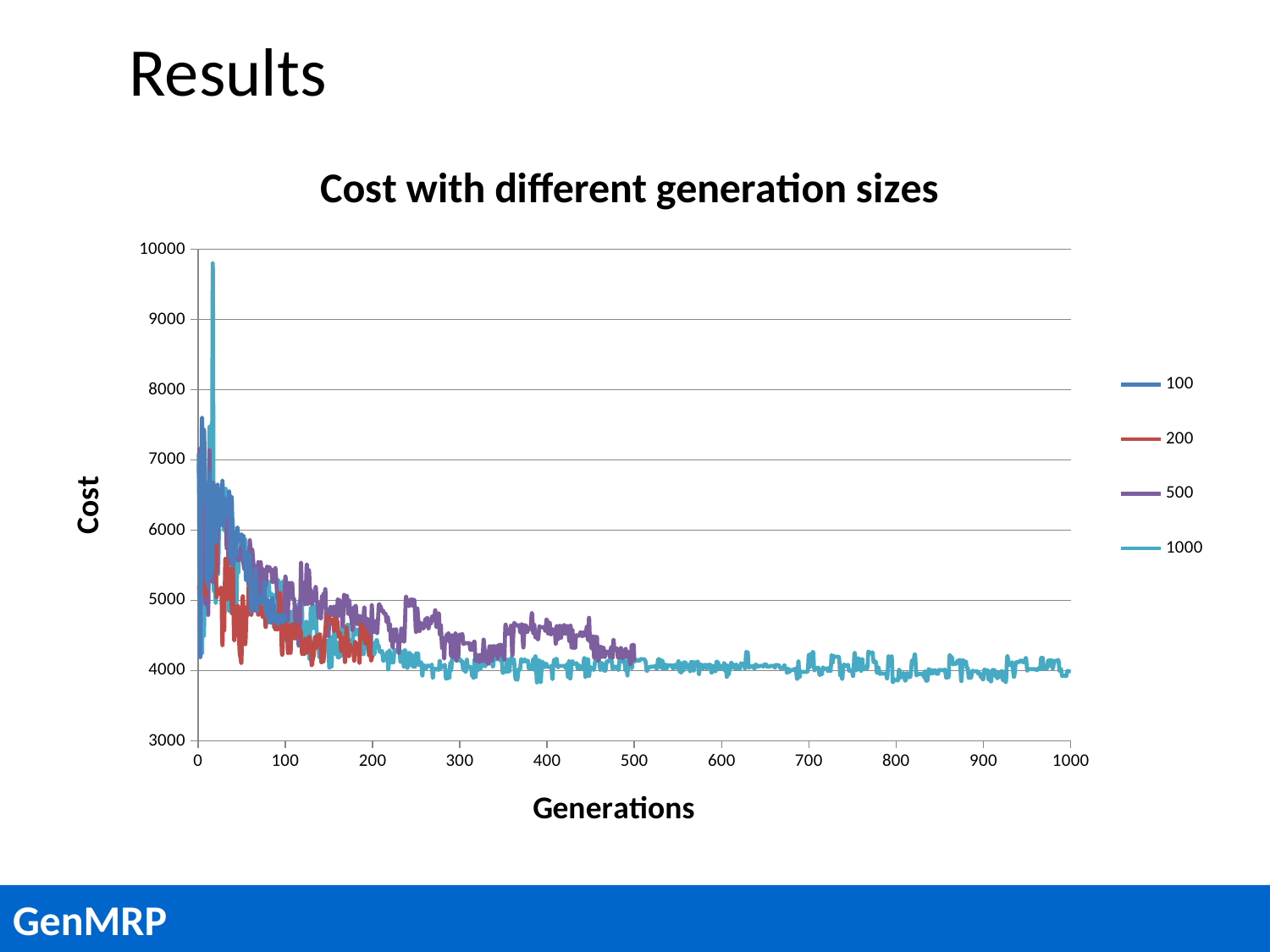

# Results

### Chart: Cost with different generation sizes

| Category | 100 | 200 | 500 | 1000 |
|---|---|---|---|---|
11
GenMRP